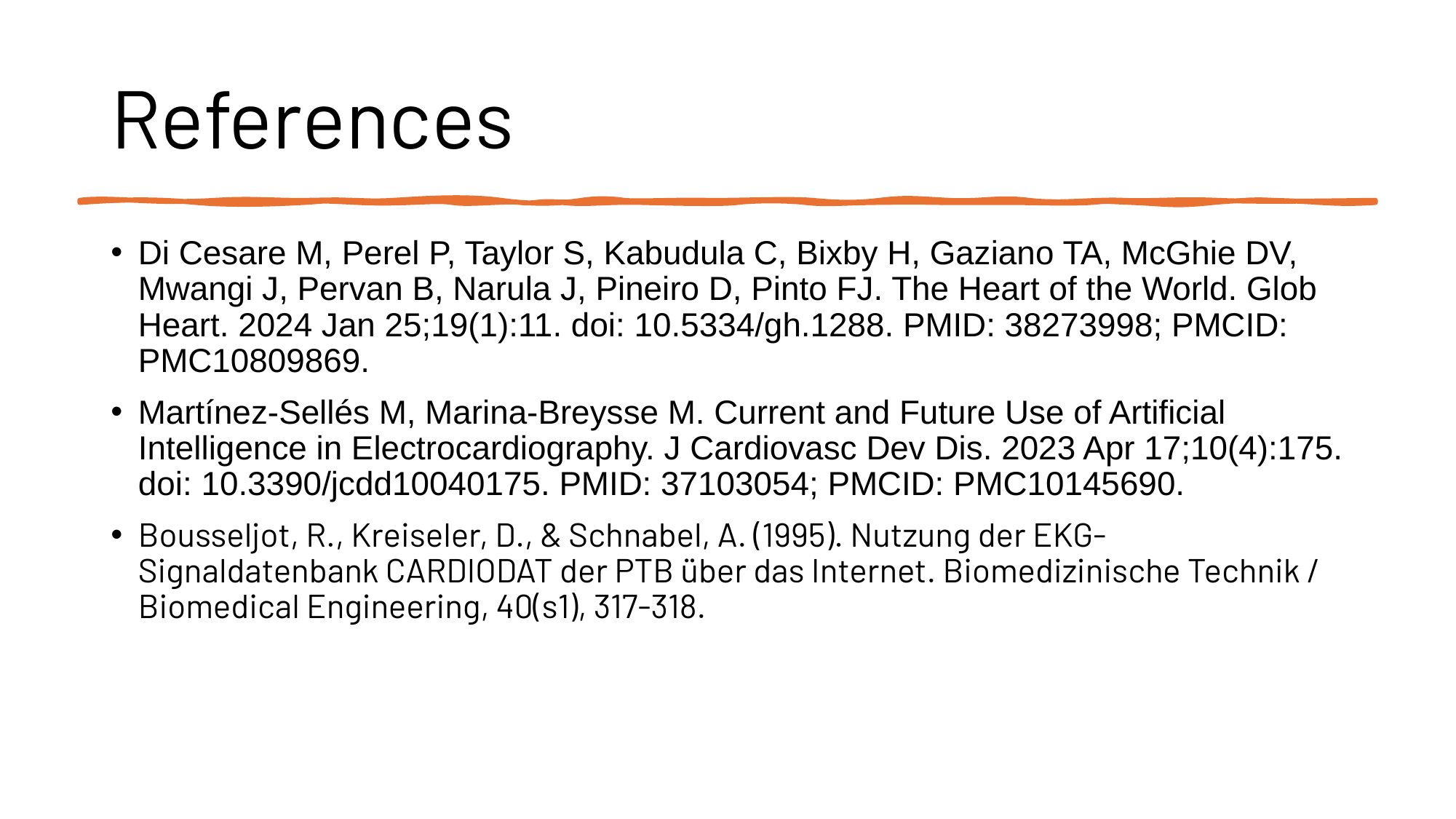

# References

Di Cesare M, Perel P, Taylor S, Kabudula C, Bixby H, Gaziano TA, McGhie DV, Mwangi J, Pervan B, Narula J, Pineiro D, Pinto FJ. The Heart of the World. Glob Heart. 2024 Jan 25;19(1):11. doi: 10.5334/gh.1288. PMID: 38273998; PMCID: PMC10809869.
Martínez-Sellés M, Marina-Breysse M. Current and Future Use of Artificial Intelligence in Electrocardiography. J Cardiovasc Dev Dis. 2023 Apr 17;10(4):175. doi: 10.3390/jcdd10040175. PMID: 37103054; PMCID: PMC10145690.
Bousseljot, R., Kreiseler, D., & Schnabel, A. (1995). Nutzung der EKG-Signaldatenbank CARDIODAT der PTB über das Internet. Biomedizinische Technik / Biomedical Engineering, 40(s1), 317-318.